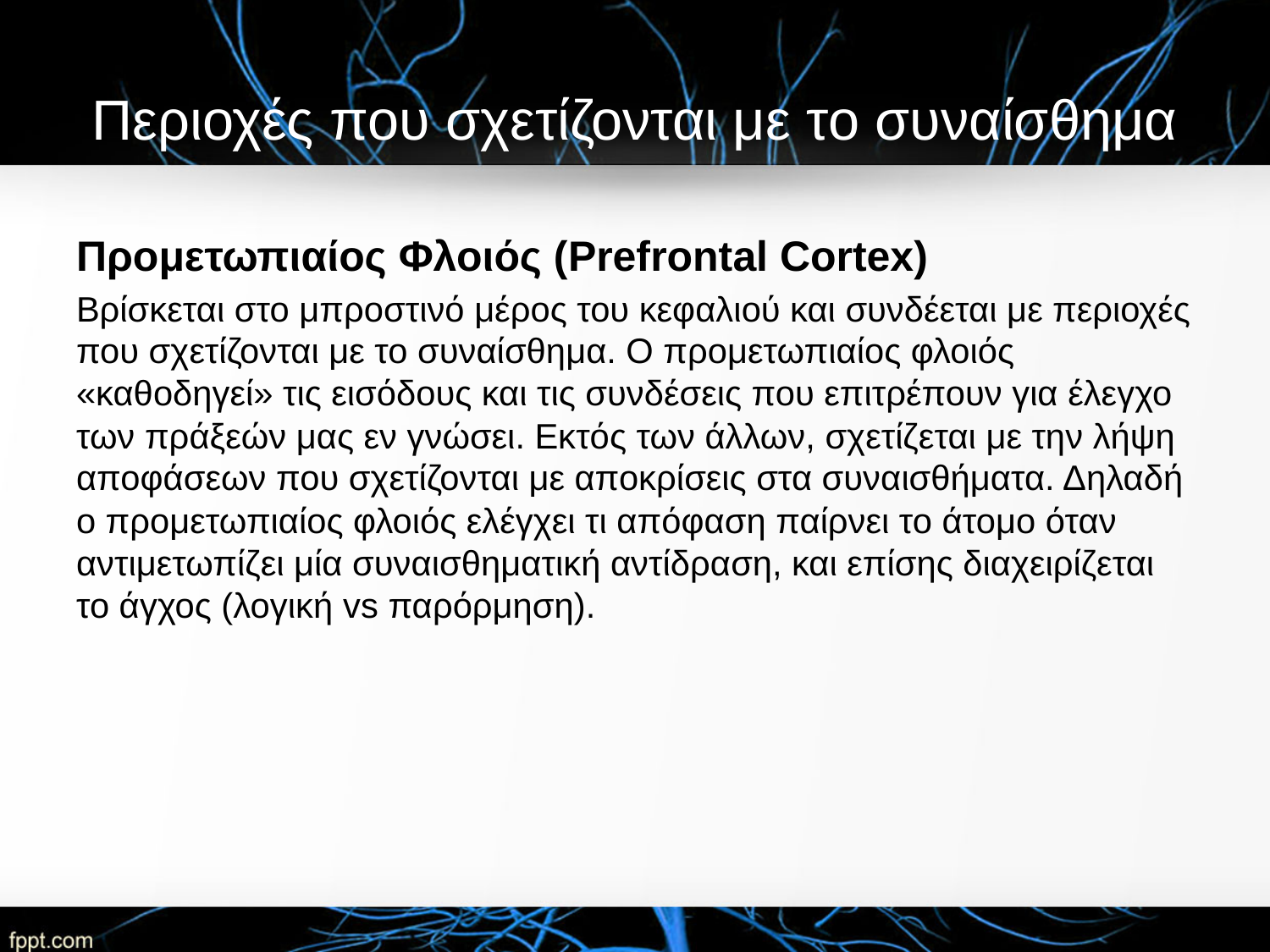

# Περιοχές που σχετίζονται με το συναίσθημα
Προμετωπιαίος Φλοιός (Prefrontal Cortex)
Βρίσκεται στο μπροστινό μέρος του κεφαλιού και συνδέεται με περιοχές που σχετίζονται με το συναίσθημα. Ο προμετωπιαίος φλοιός «καθοδηγεί» τις εισόδους και τις συνδέσεις που επιτρέπουν για έλεγχο των πράξεών μας εν γνώσει. Εκτός των άλλων, σχετίζεται με την λήψη αποφάσεων που σχετίζονται με αποκρίσεις στα συναισθήματα. Δηλαδή ο προμετωπιαίος φλοιός ελέγχει τι απόφαση παίρνει το άτομο όταν αντιμετωπίζει μία συναισθηματική αντίδραση, και επίσης διαχειρίζεται το άγχος (λογική vs παρόρμηση).